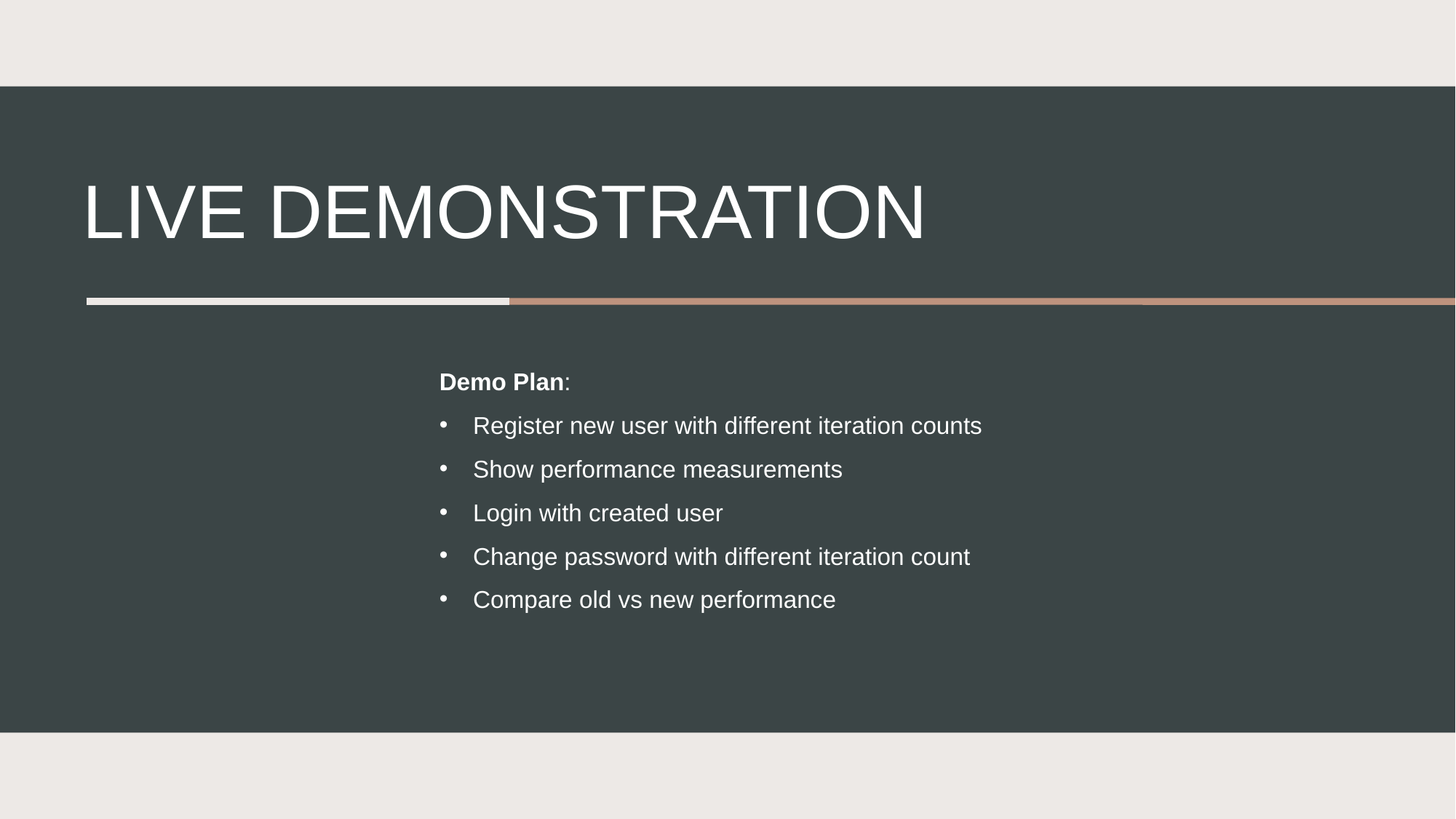

# Live Demonstration
Demo Plan:
Register new user with different iteration counts
Show performance measurements
Login with created user
Change password with different iteration count
Compare old vs new performance